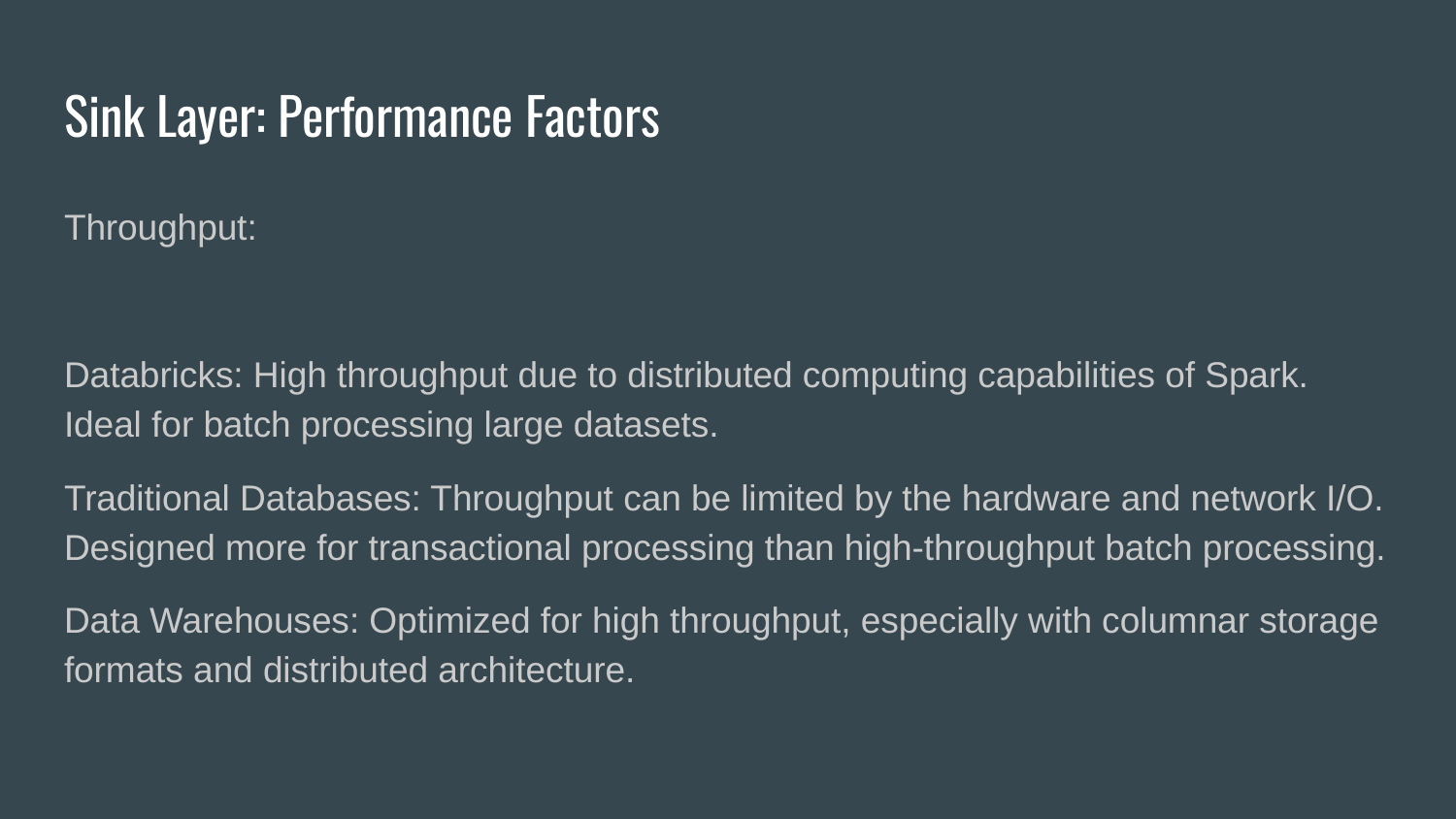

# Sink Layer: Performance Factors
Throughput:

Databricks: High throughput due to distributed computing capabilities of Spark. Ideal for batch processing large datasets.
Traditional Databases: Throughput can be limited by the hardware and network I/O. Designed more for transactional processing than high-throughput batch processing.
Data Warehouses: Optimized for high throughput, especially with columnar storage formats and distributed architecture.